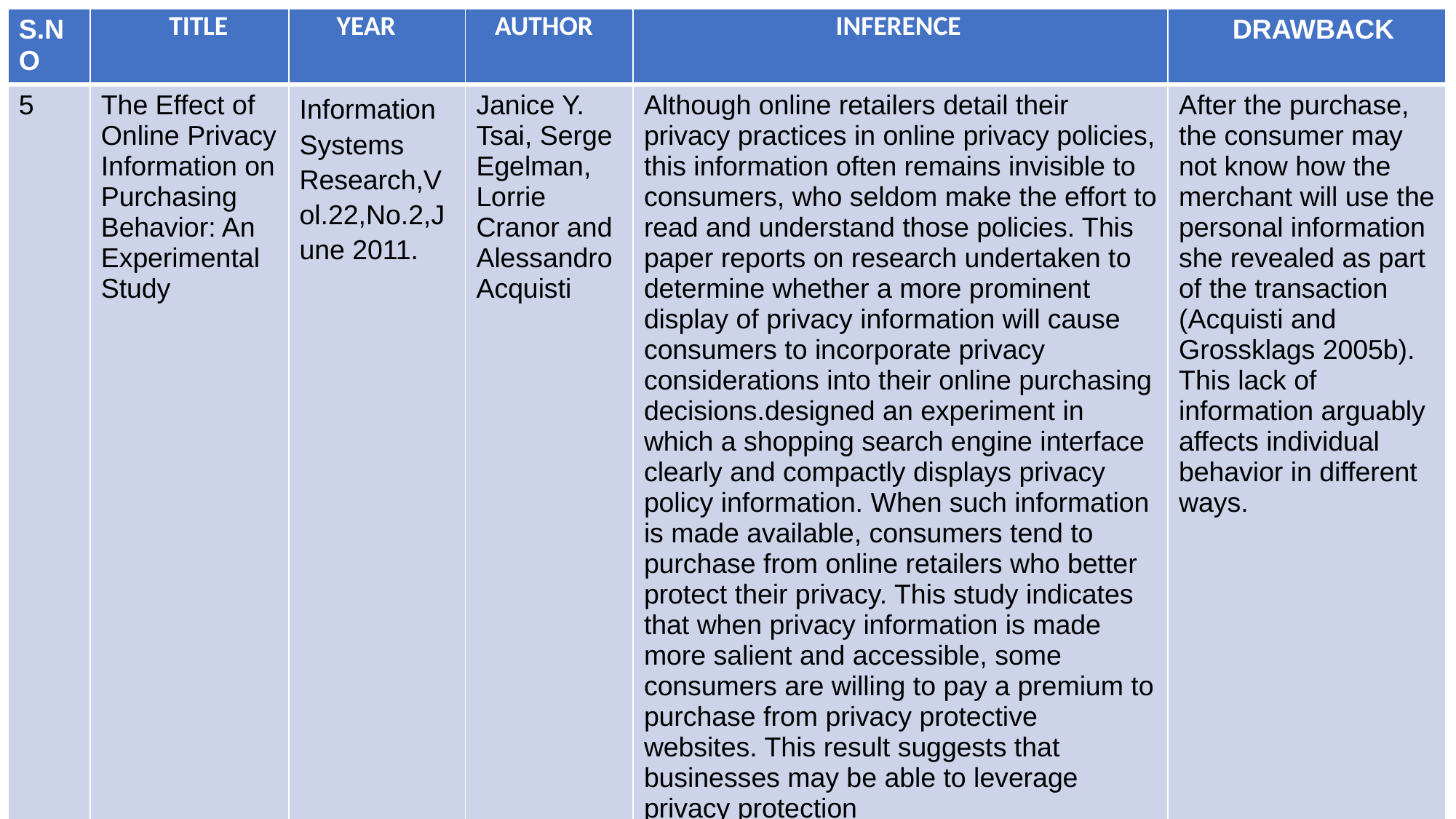

| S.NO | TITLE | YEAR | AUTHOR | INFERENCE | DRAWBACK |
| --- | --- | --- | --- | --- | --- |
| 5 | The Effect of Online Privacy Information on Purchasing Behavior: An Experimental Study | Information Systems Research,Vol.22,No.2,June 2011. | Janice Y. Tsai, Serge Egelman, Lorrie Cranor and Alessandro Acquisti | Although online retailers detail their privacy practices in online privacy policies, this information often remains invisible to consumers, who seldom make the effort to read and understand those policies. This paper reports on research undertaken to determine whether a more prominent display of privacy information will cause consumers to incorporate privacy considerations into their online purchasing decisions.designed an experiment in which a shopping search engine interface clearly and compactly displays privacy policy information. When such information is made available, consumers tend to purchase from online retailers who better protect their privacy. This study indicates that when privacy information is made more salient and accessible, some consumers are willing to pay a premium to purchase from privacy protective websites. This result suggests that businesses may be able to leverage privacy protection | After the purchase, the consumer may not know how the merchant will use the personal information she revealed as part of the transaction (Acquisti and Grossklags 2005b). This lack of information arguably affects individual behavior in different ways. |